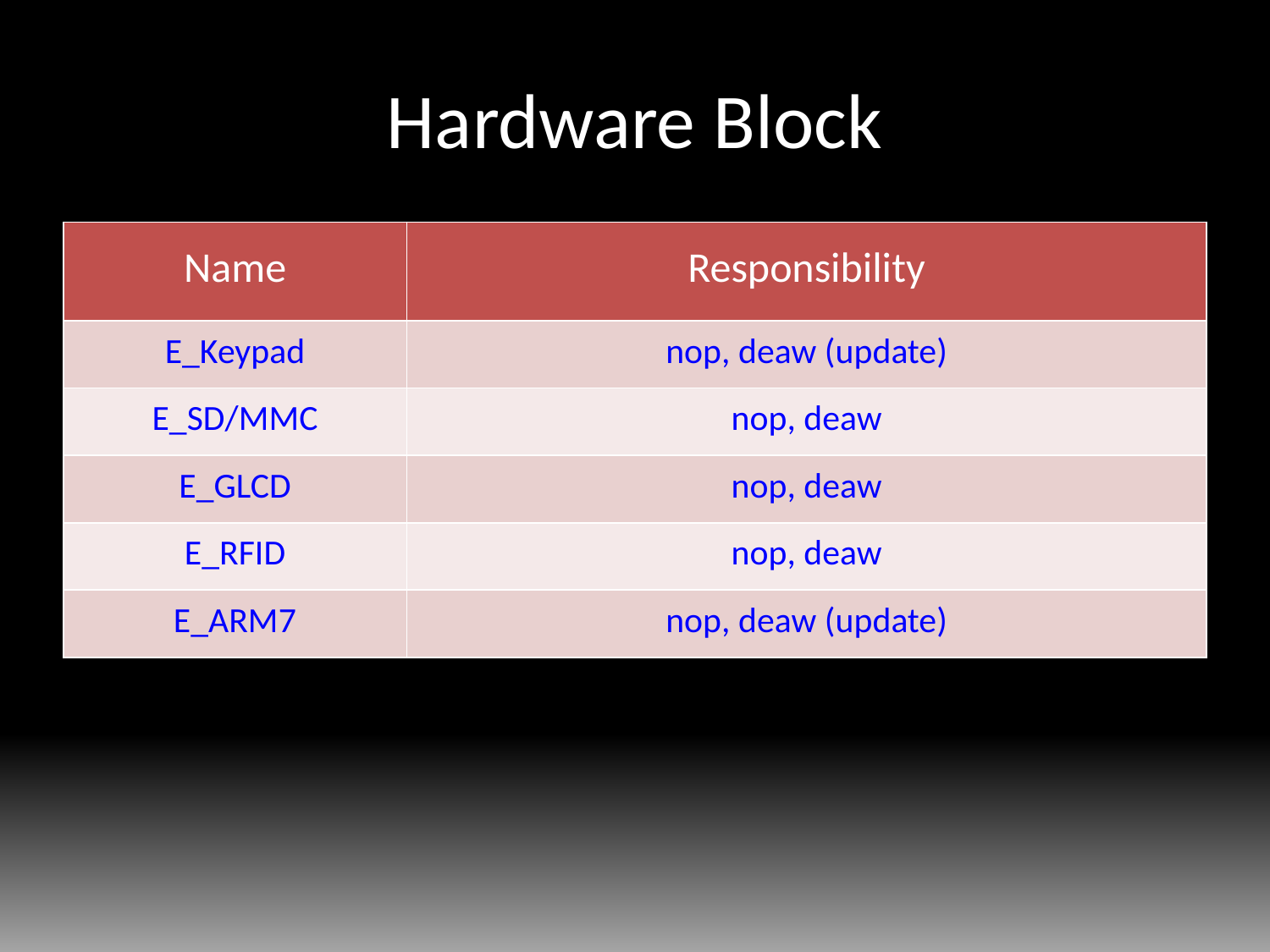

# Hardware Block
| Name | Responsibility |
| --- | --- |
| E\_Keypad | nop, deaw (update) |
| E\_SD/MMC | nop, deaw |
| E\_GLCD | nop, deaw |
| E\_RFID | nop, deaw |
| E\_ARM7 | nop, deaw (update) |